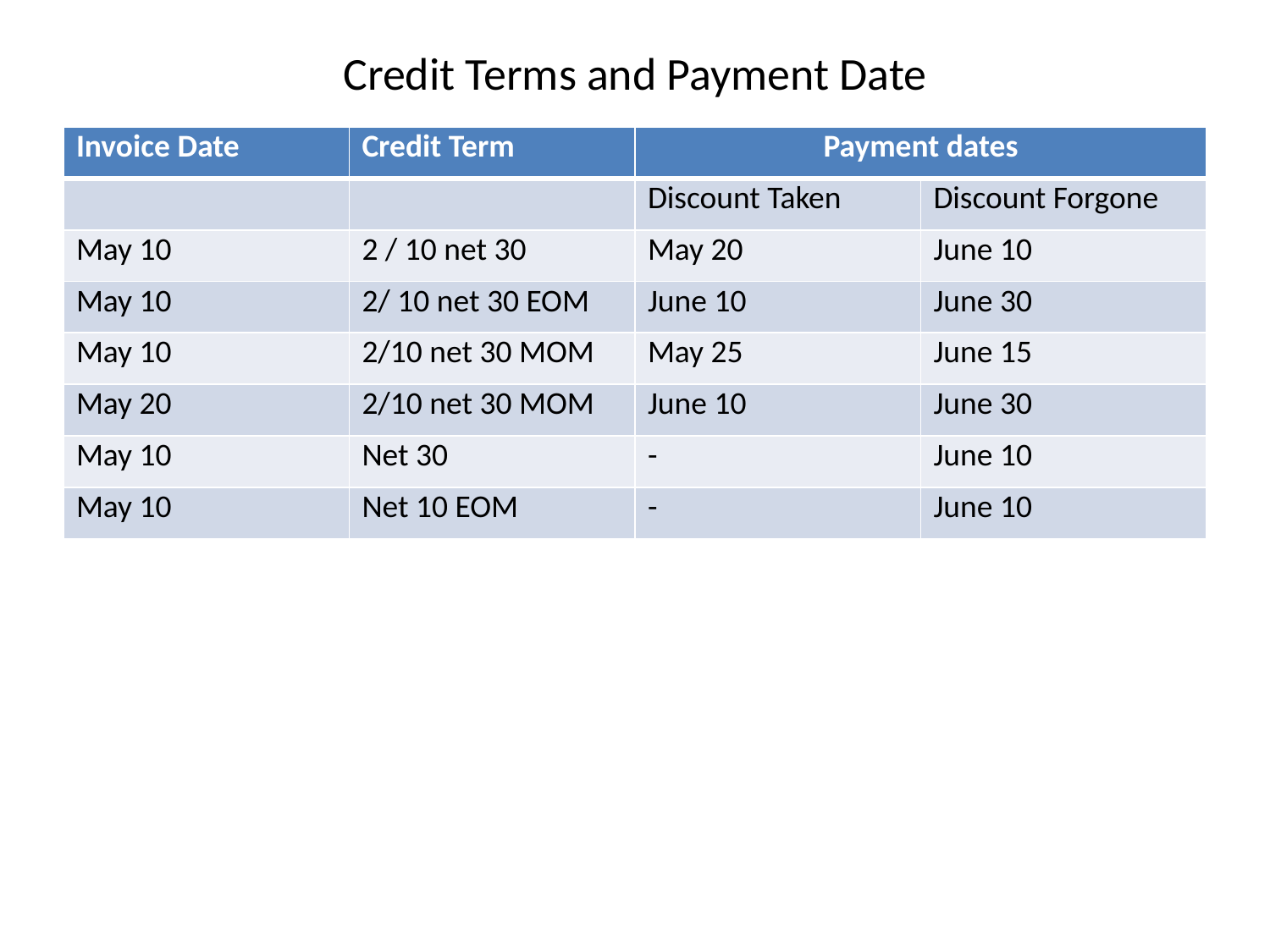

# Credit Terms and Payment Date
| Invoice Date | Credit Term | Payment dates |  |
| --- | --- | --- | --- |
|  |  | Discount Taken | Discount Forgone |
| May 10 | 2 / 10 net 30 | May 20 | June 10 |
| May 10 | 2/ 10 net 30 EOM | June 10 | June 30 |
| May 10 | 2/10 net 30 MOM | May 25 | June 15 |
| May 20 | 2/10 net 30 MOM | June 10 | June 30 |
| May 10 | Net 30 | - | June 10 |
| May 10 | Net 10 EOM | - | June 10 |